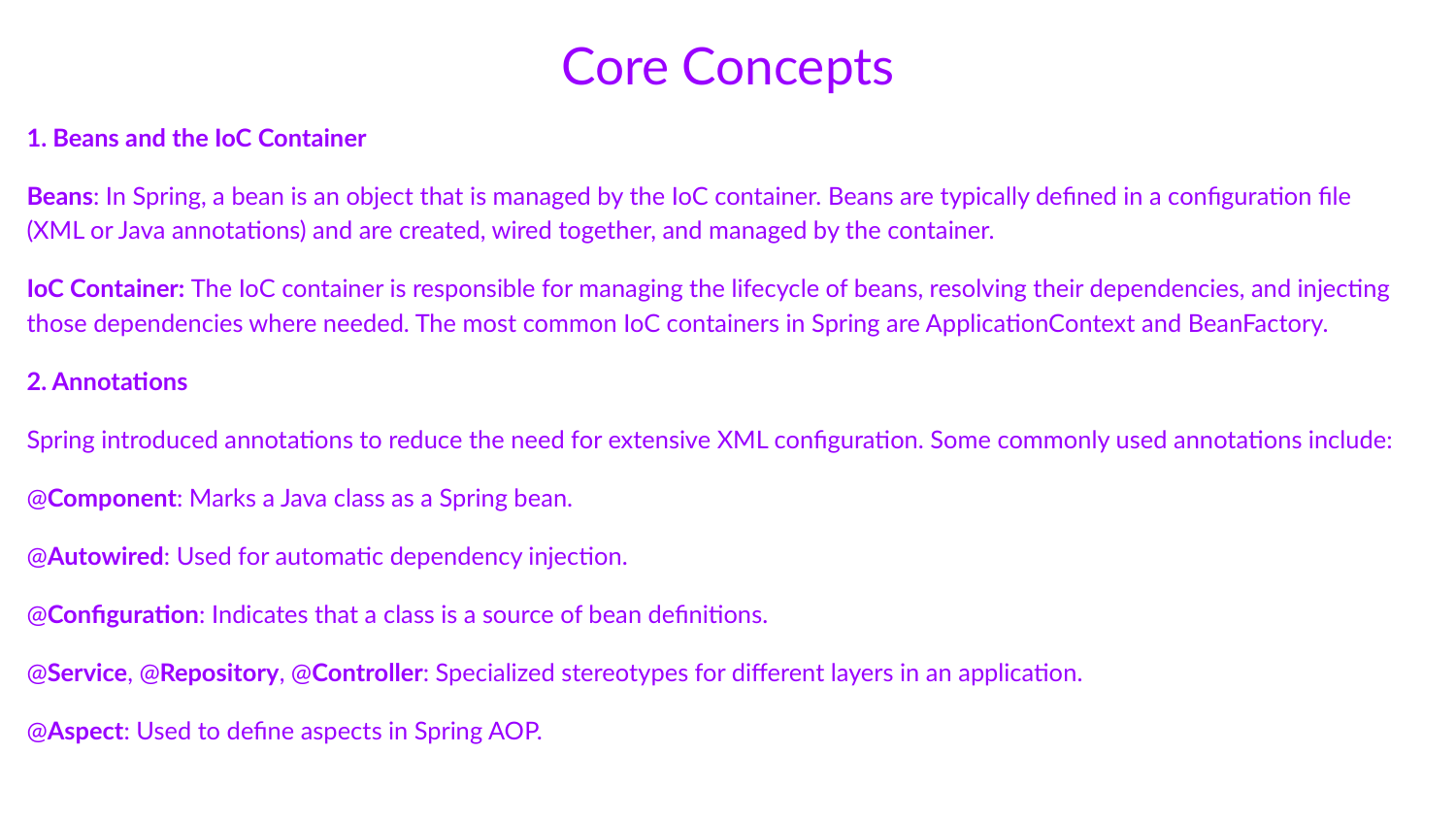

# Core Concepts

1. Beans and the IoC Container
Beans: In Spring, a bean is an object that is managed by the IoC container. Beans are typically defined in a configuration file (XML or Java annotations) and are created, wired together, and managed by the container.
IoC Container: The IoC container is responsible for managing the lifecycle of beans, resolving their dependencies, and injecting those dependencies where needed. The most common IoC containers in Spring are ApplicationContext and BeanFactory.
2. Annotations
Spring introduced annotations to reduce the need for extensive XML configuration. Some commonly used annotations include:
@Component: Marks a Java class as a Spring bean.
@Autowired: Used for automatic dependency injection.
@Configuration: Indicates that a class is a source of bean definitions.
@Service, @Repository, @Controller: Specialized stereotypes for different layers in an application.
@Aspect: Used to define aspects in Spring AOP.